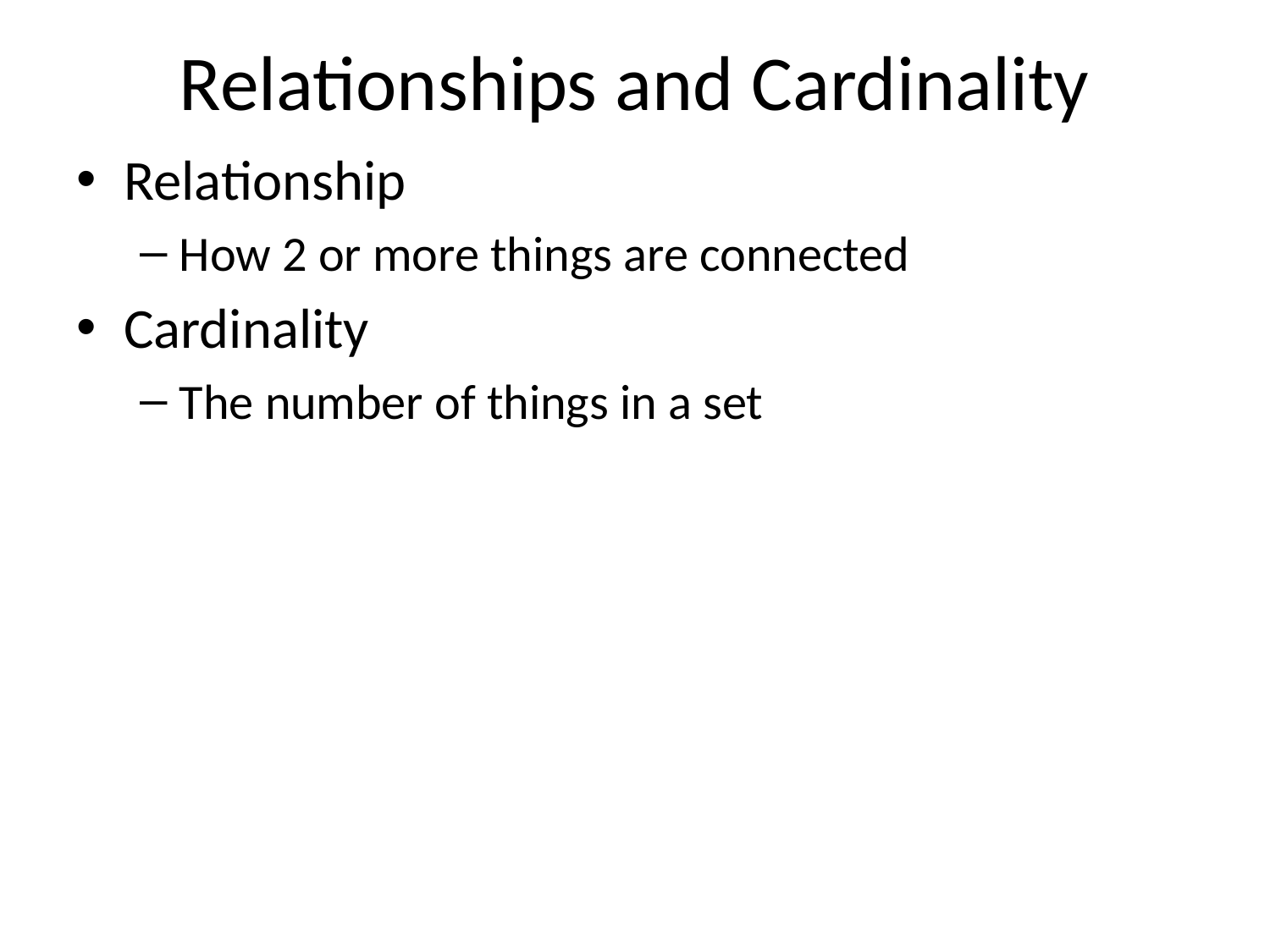

# Relationships and Cardinality
Relationship
How 2 or more things are connected
Cardinality
The number of things in a set